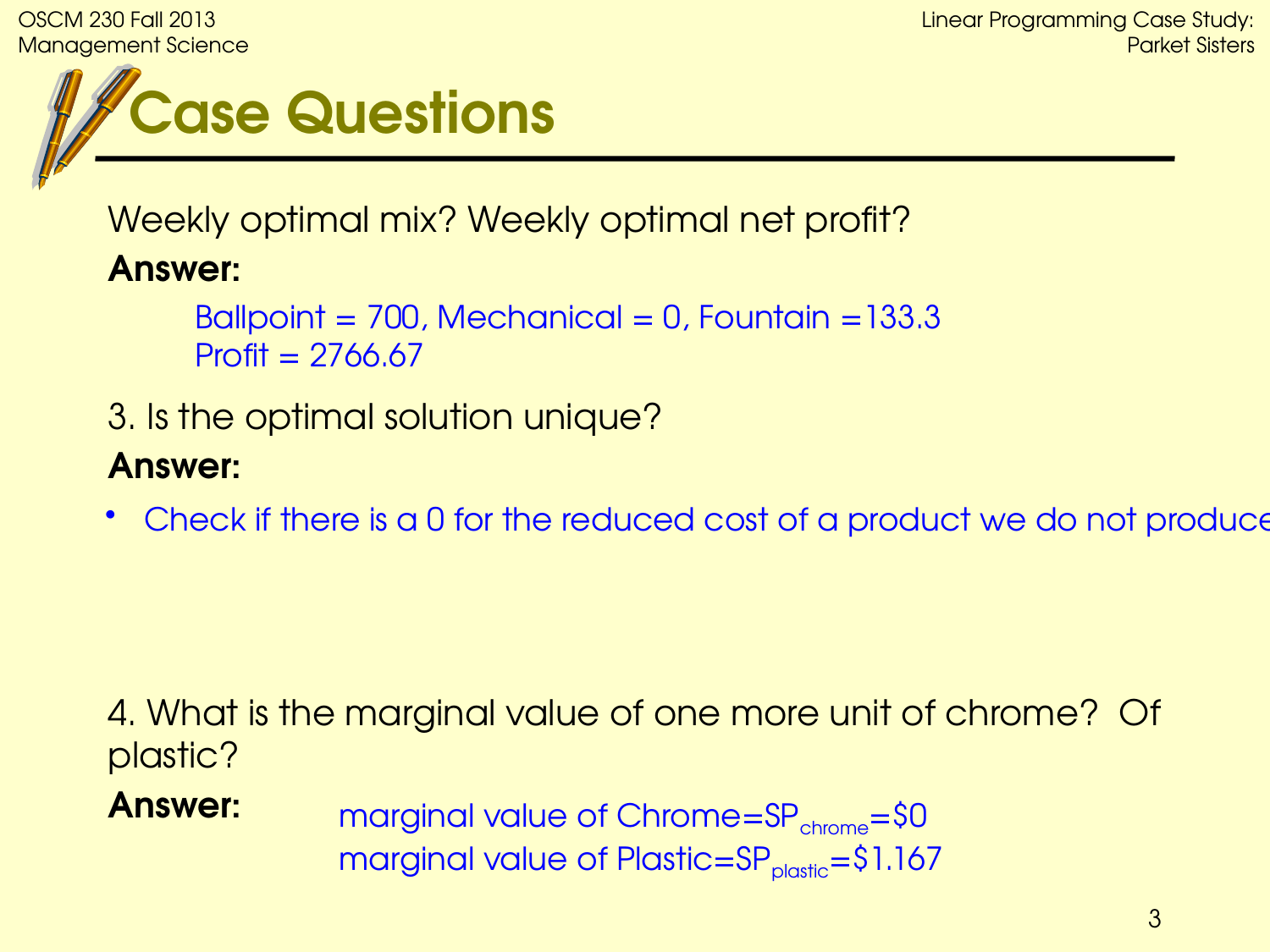

# Case Questions
Weekly optimal mix? Weekly optimal net profit?
Answer:

 Is the optimal solution unique?
Answer:

4. What is the marginal value of one more unit of chrome?  Of plastic?
Answer:

Ballpoint = 700, Mechanical = 0, Fountain =133.3
Profit = 2766.67
 Check if there is a 0 for the reduced cost of a product we do not produce

marginal value of Chrome=SPchrome=$0
marginal value of Plastic=SPplastic=$1.167

3